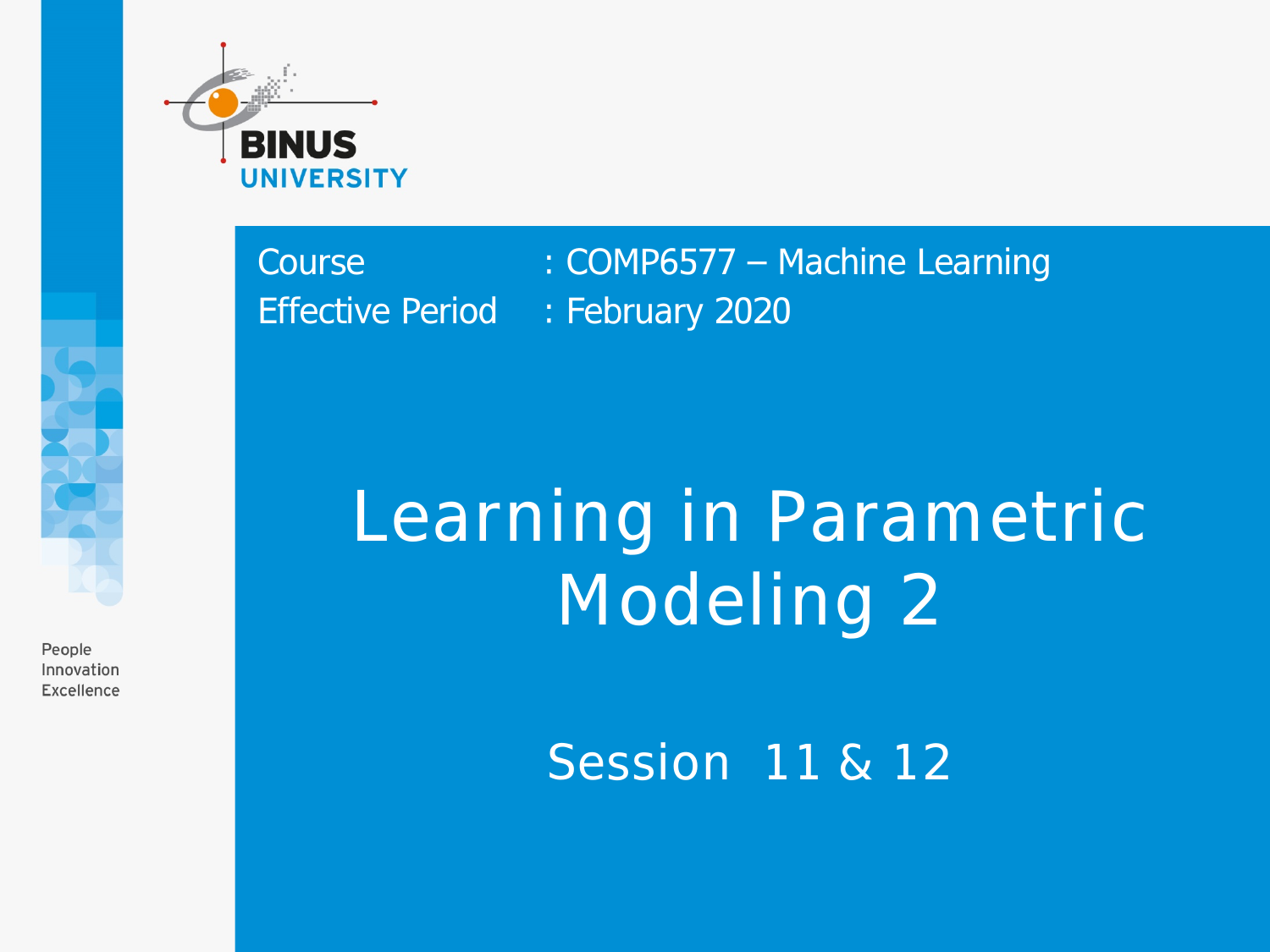

Course		: COMP6577 – Machine Learning
Effective Period	: February 2020
# Learning in Parametric Modeling 2 Session  11 & 12